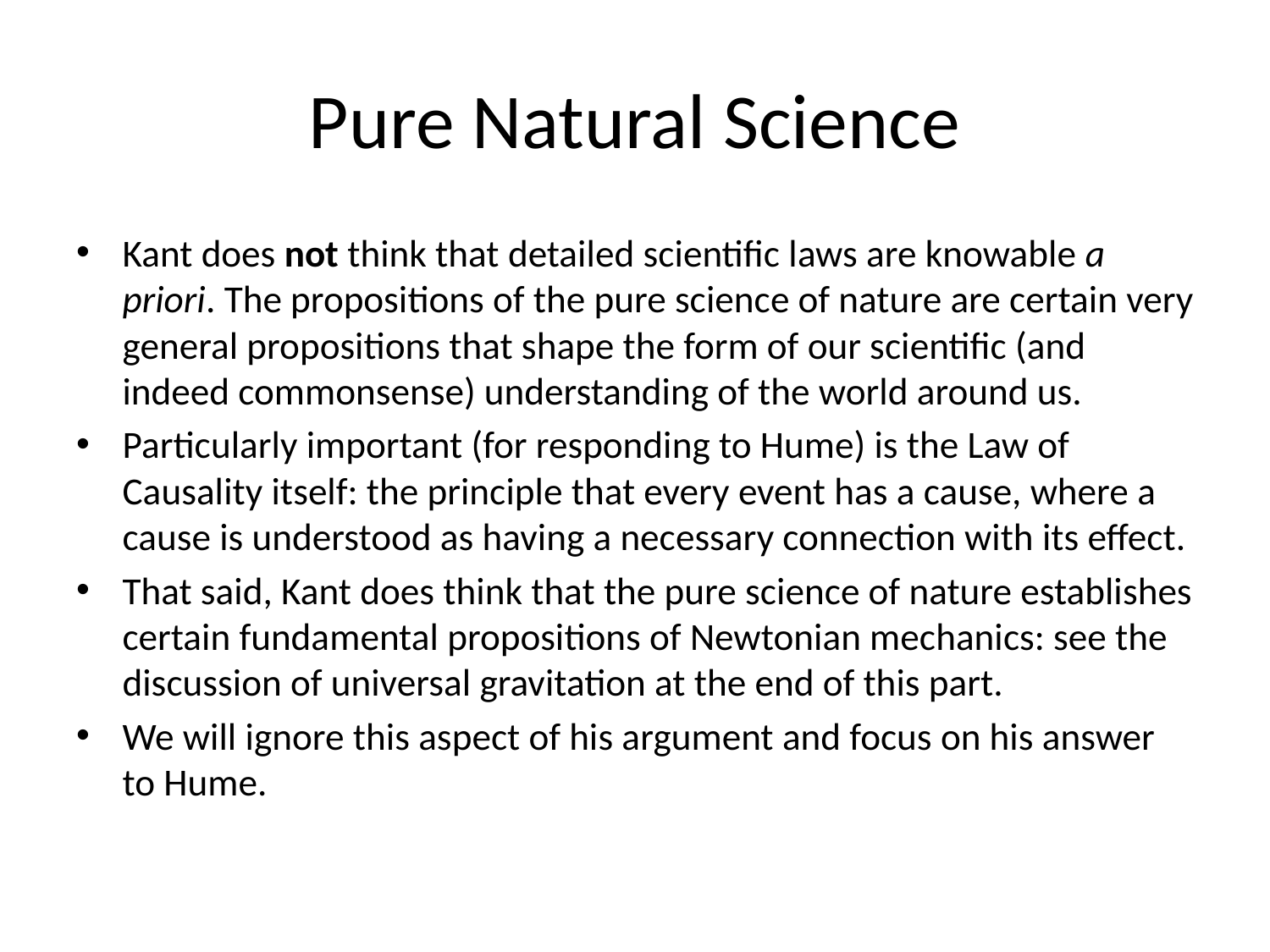

# Pure Natural Science
Kant does not think that detailed scientific laws are knowable a priori. The propositions of the pure science of nature are certain very general propositions that shape the form of our scientific (and indeed commonsense) understanding of the world around us.
Particularly important (for responding to Hume) is the Law of Causality itself: the principle that every event has a cause, where a cause is understood as having a necessary connection with its effect.
That said, Kant does think that the pure science of nature establishes certain fundamental propositions of Newtonian mechanics: see the discussion of universal gravitation at the end of this part.
We will ignore this aspect of his argument and focus on his answer to Hume.